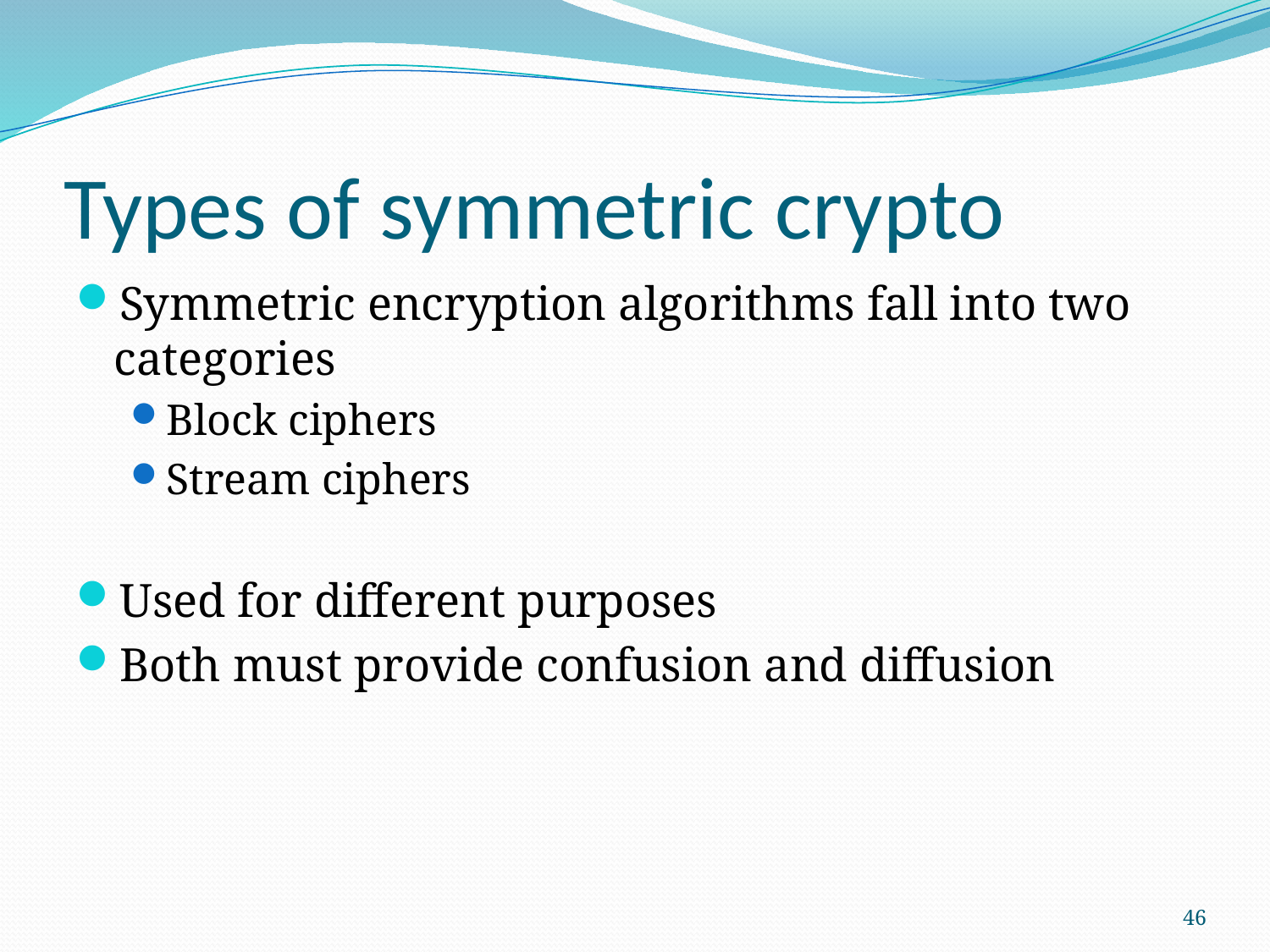

# Types of symmetric crypto
Symmetric encryption algorithms fall into two categories
Block ciphers
Stream ciphers

Used for different purposes
Both must provide confusion and diffusion
46